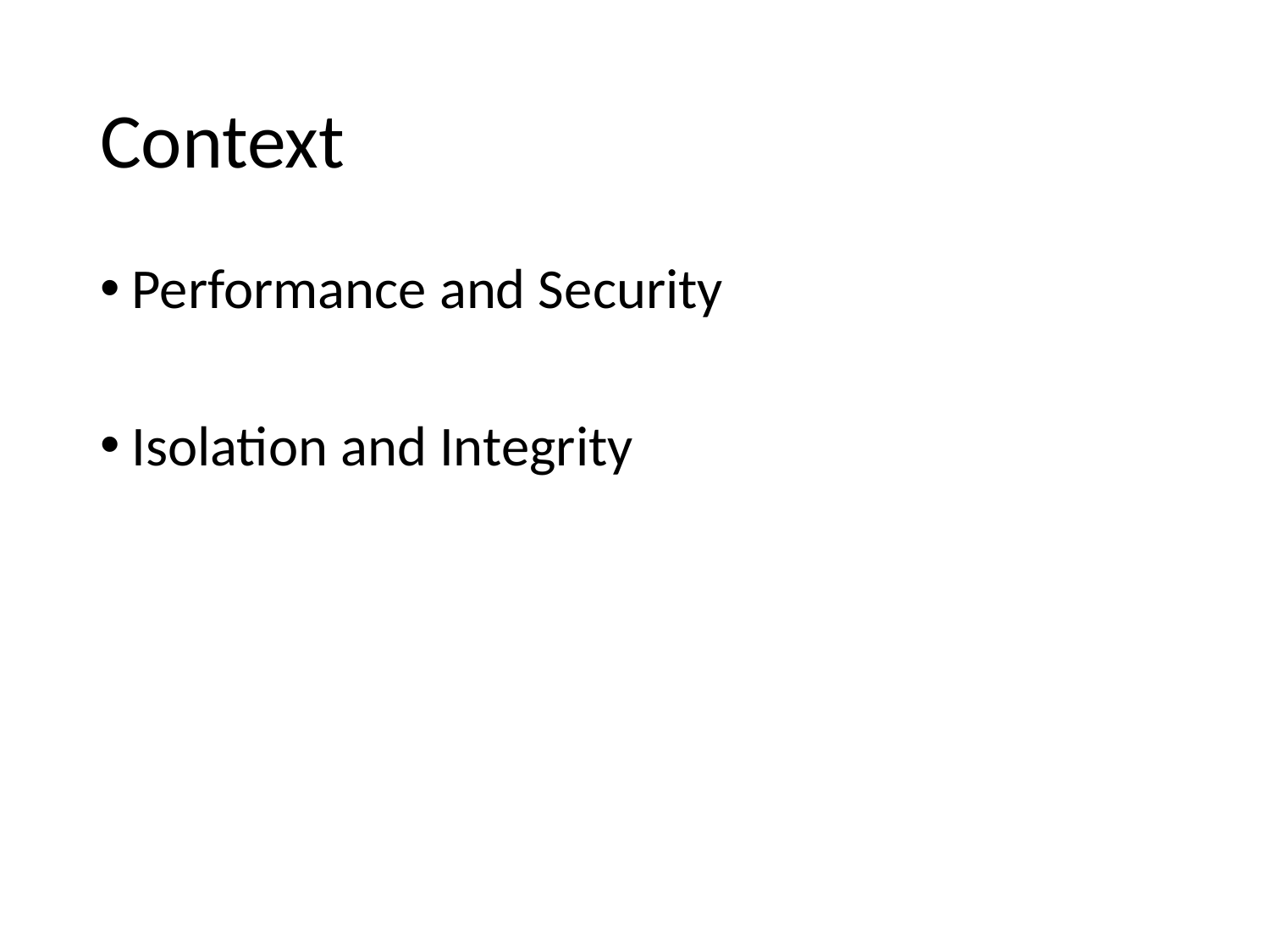

# Context
Performance and Security

Isolation and Integrity